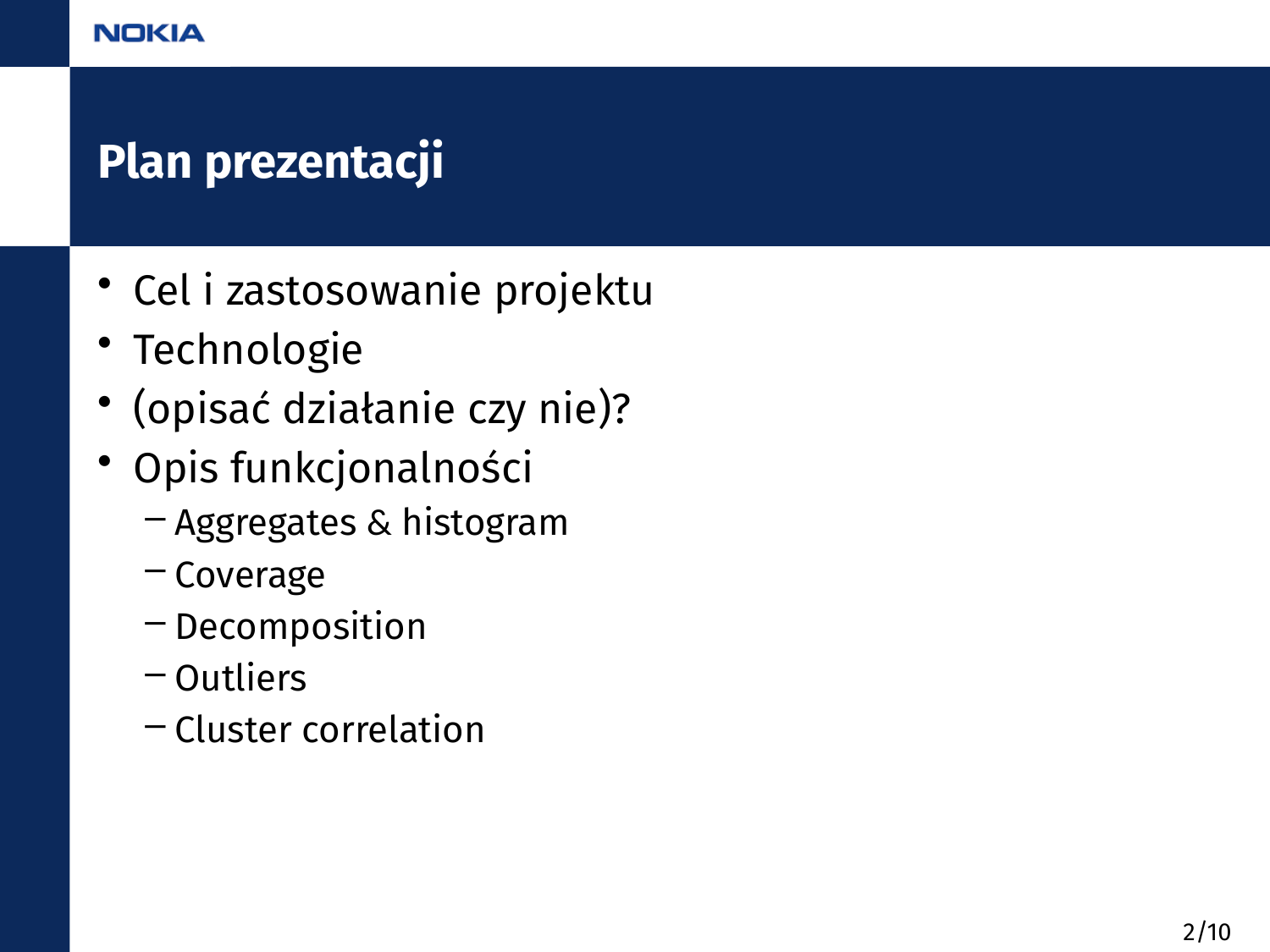

# Plan prezentacji
Cel i zastosowanie projektu
Technologie
(opisać działanie czy nie)?
Opis funkcjonalności
Aggregates & histogram
Coverage
Decomposition
Outliers
Cluster correlation